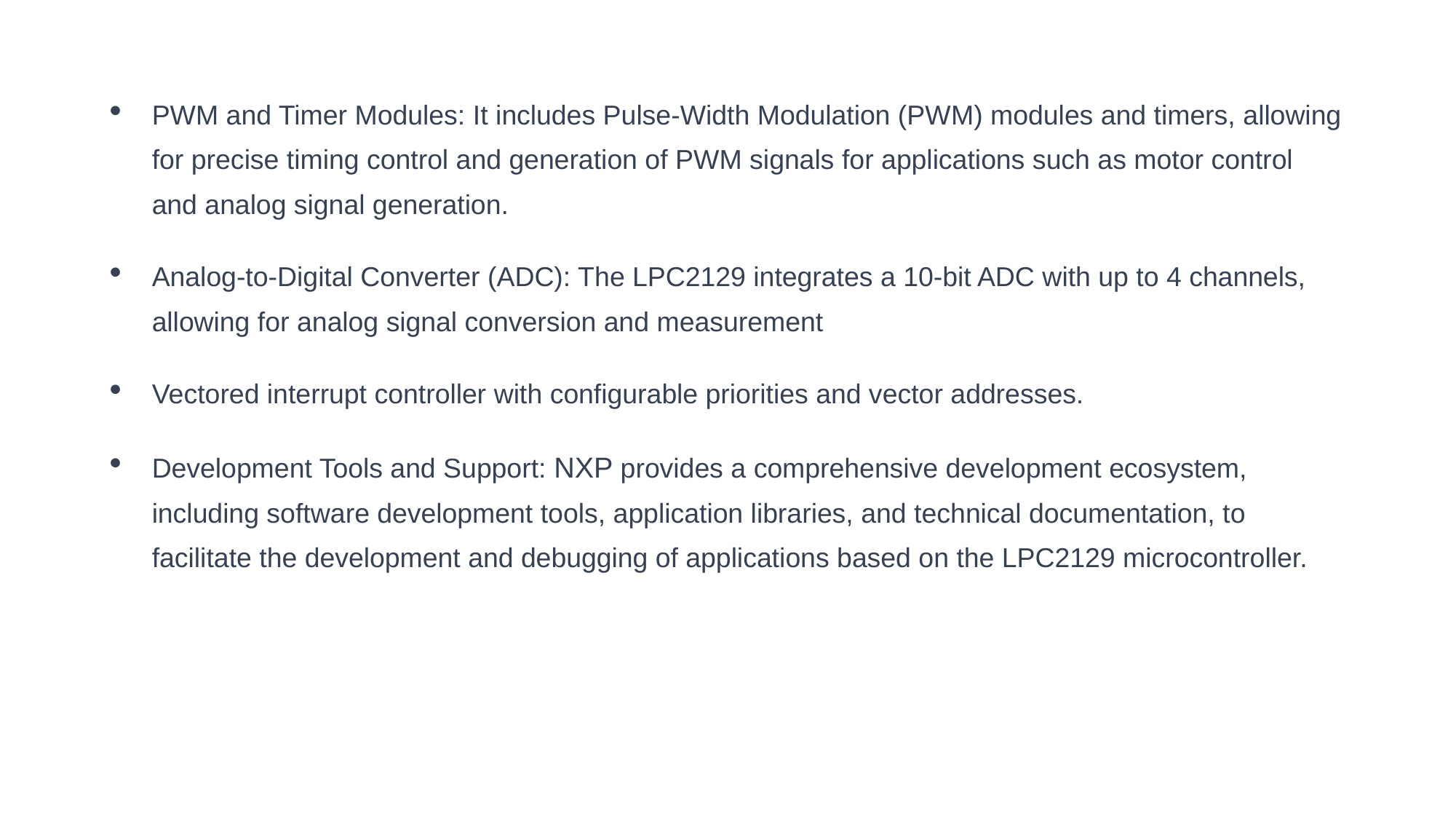

PWM and Timer Modules: It includes Pulse-Width Modulation (PWM) modules and timers, allowing for precise timing control and generation of PWM signals for applications such as motor control and analog signal generation.
Analog-to-Digital Converter (ADC): The LPC2129 integrates a 10-bit ADC with up to 4 channels, allowing for analog signal conversion and measurement
Vectored interrupt controller with configurable priorities and vector addresses.
Development Tools and Support: NXP provides a comprehensive development ecosystem, including software development tools, application libraries, and technical documentation, to facilitate the development and debugging of applications based on the LPC2129 microcontroller.